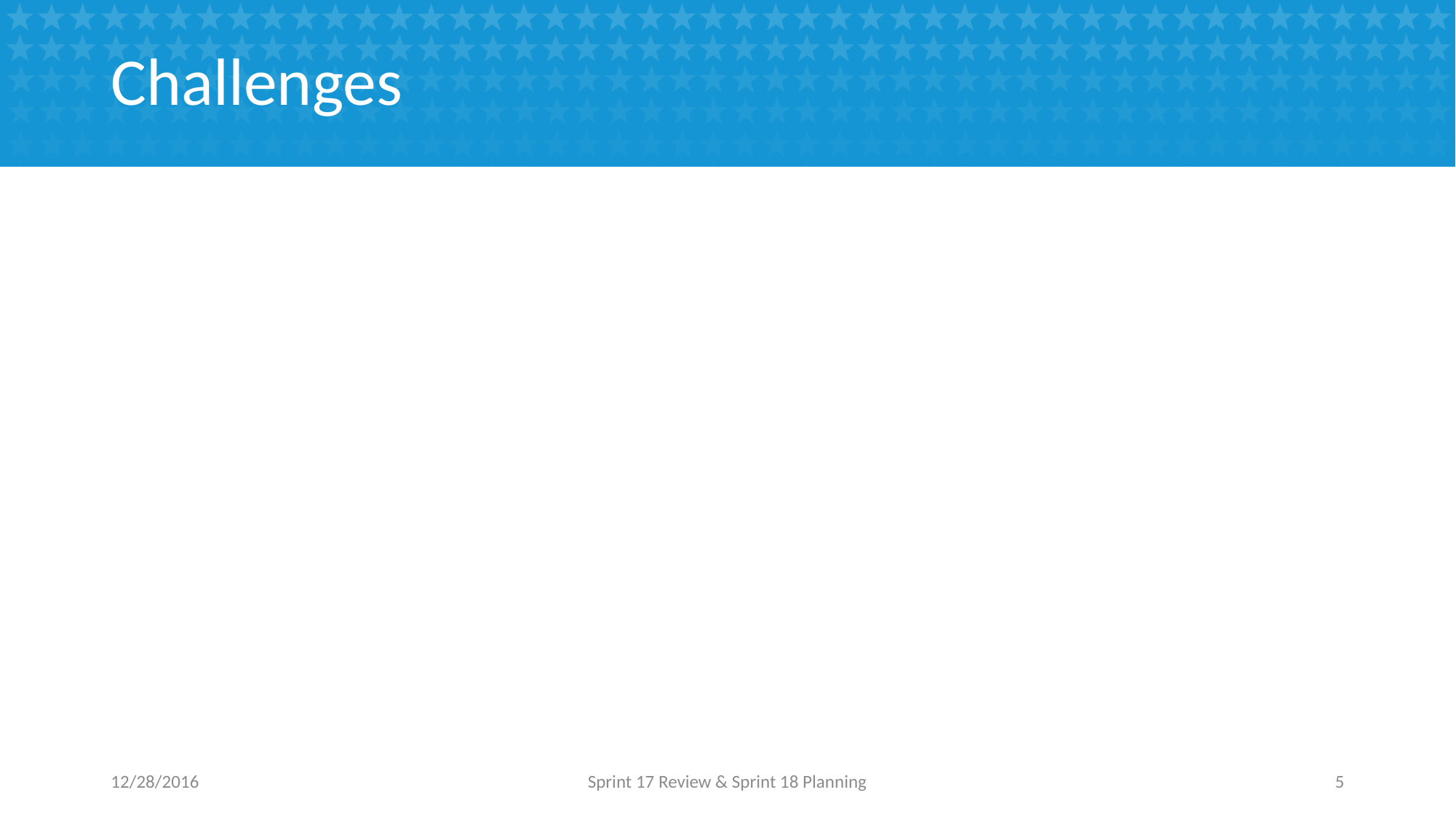

# Challenges

12/28/2016
Sprint 17 Review & Sprint 18 Planning
5